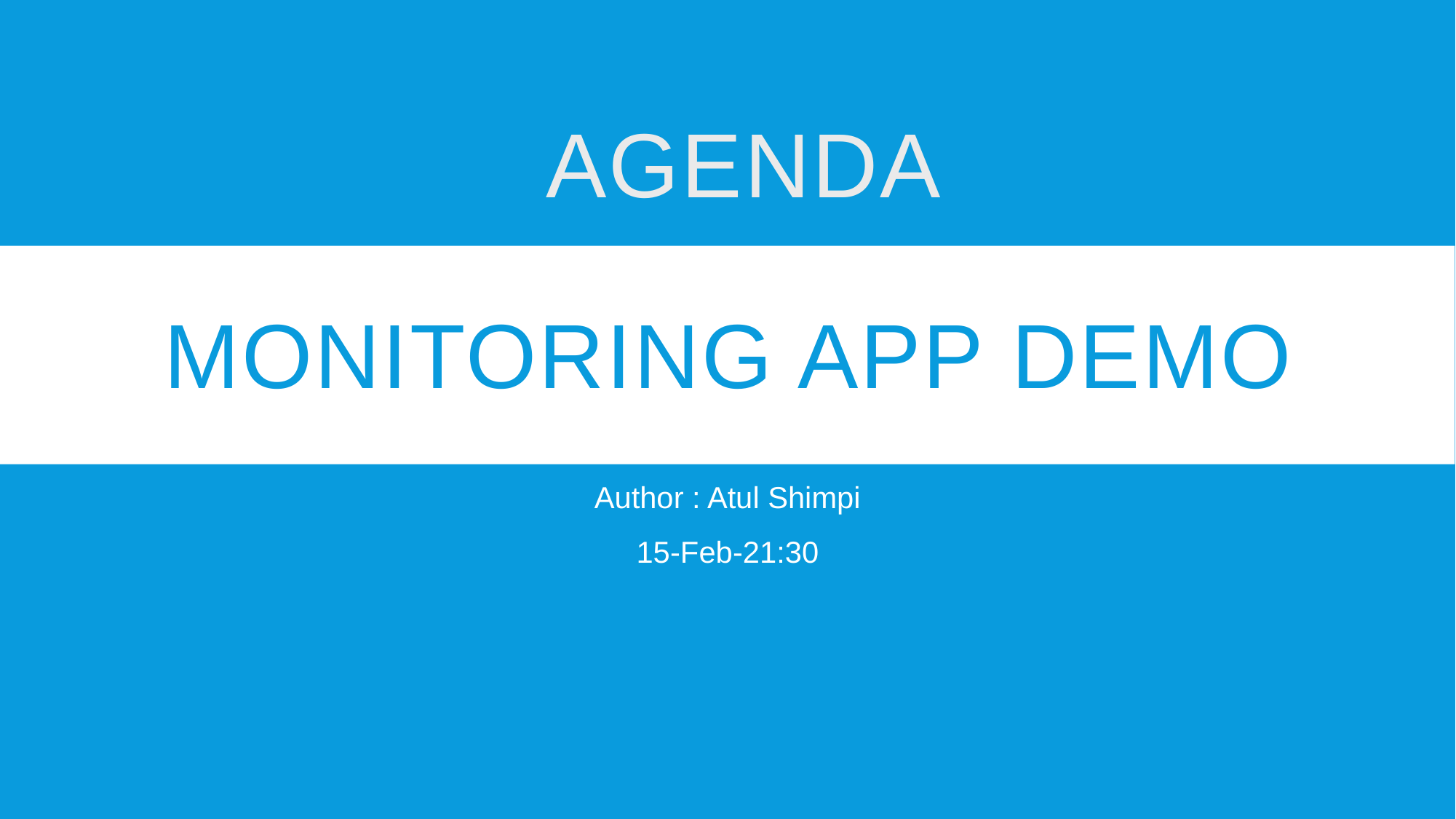

AGENDA
# MONITORING APP dEMO
Author : Atul Shimpi
15-Feb-21:30